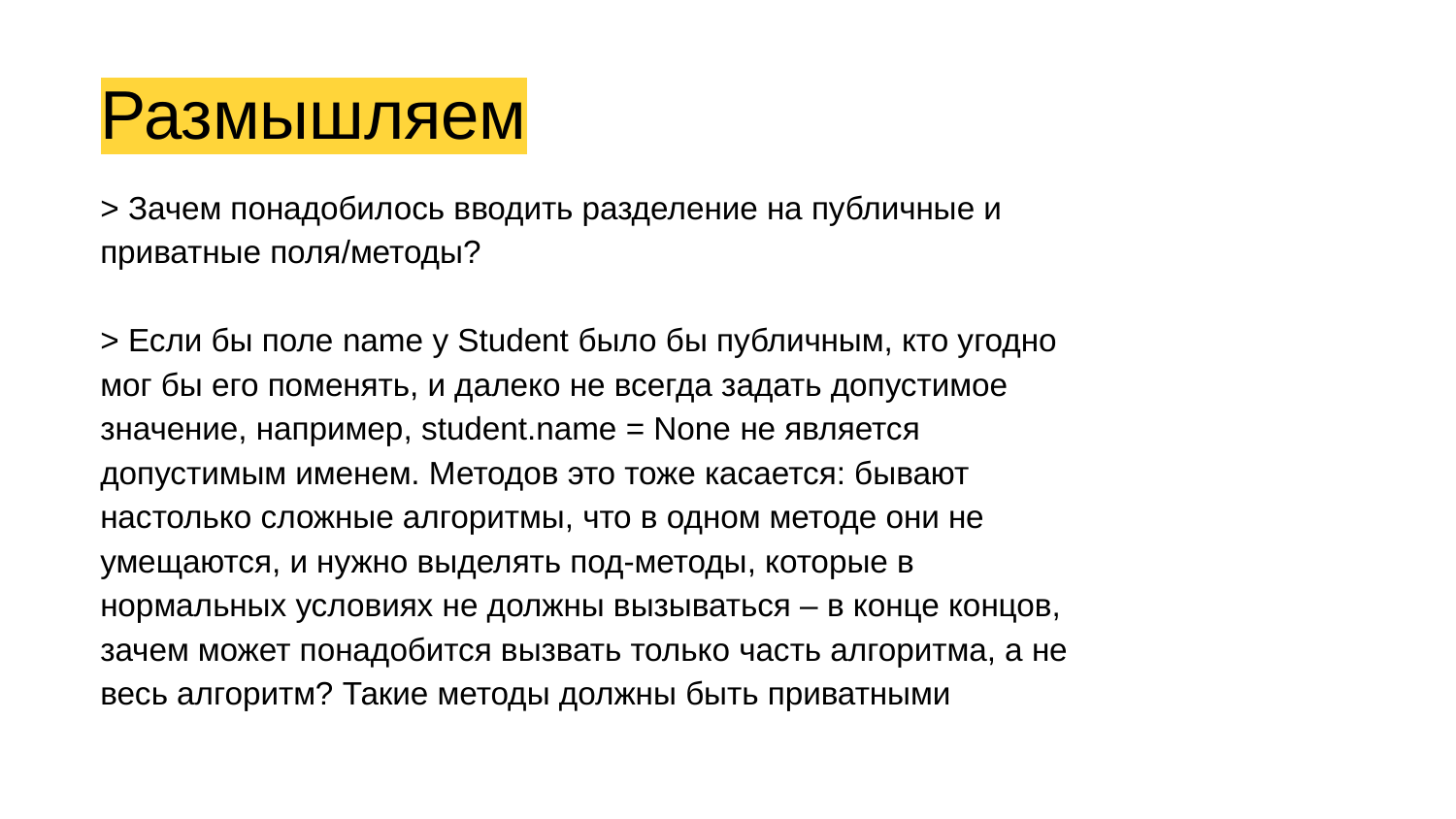

Размышляем
> Зачем понадобилось вводить разделение на публичные и приватные поля/методы?

> Если бы поле name у Student было бы публичным, кто угодно мог бы его поменять, и далеко не всегда задать допустимое значение, например, student.name = None не является допустимым именем. Методов это тоже касается: бывают настолько сложные алгоритмы, что в одном методе они не умещаются, и нужно выделять под-методы, которые в нормальных условиях не должны вызываться – в конце концов, зачем может понадобится вызвать только часть алгоритма, а не весь алгоритм? Такие методы должны быть приватными